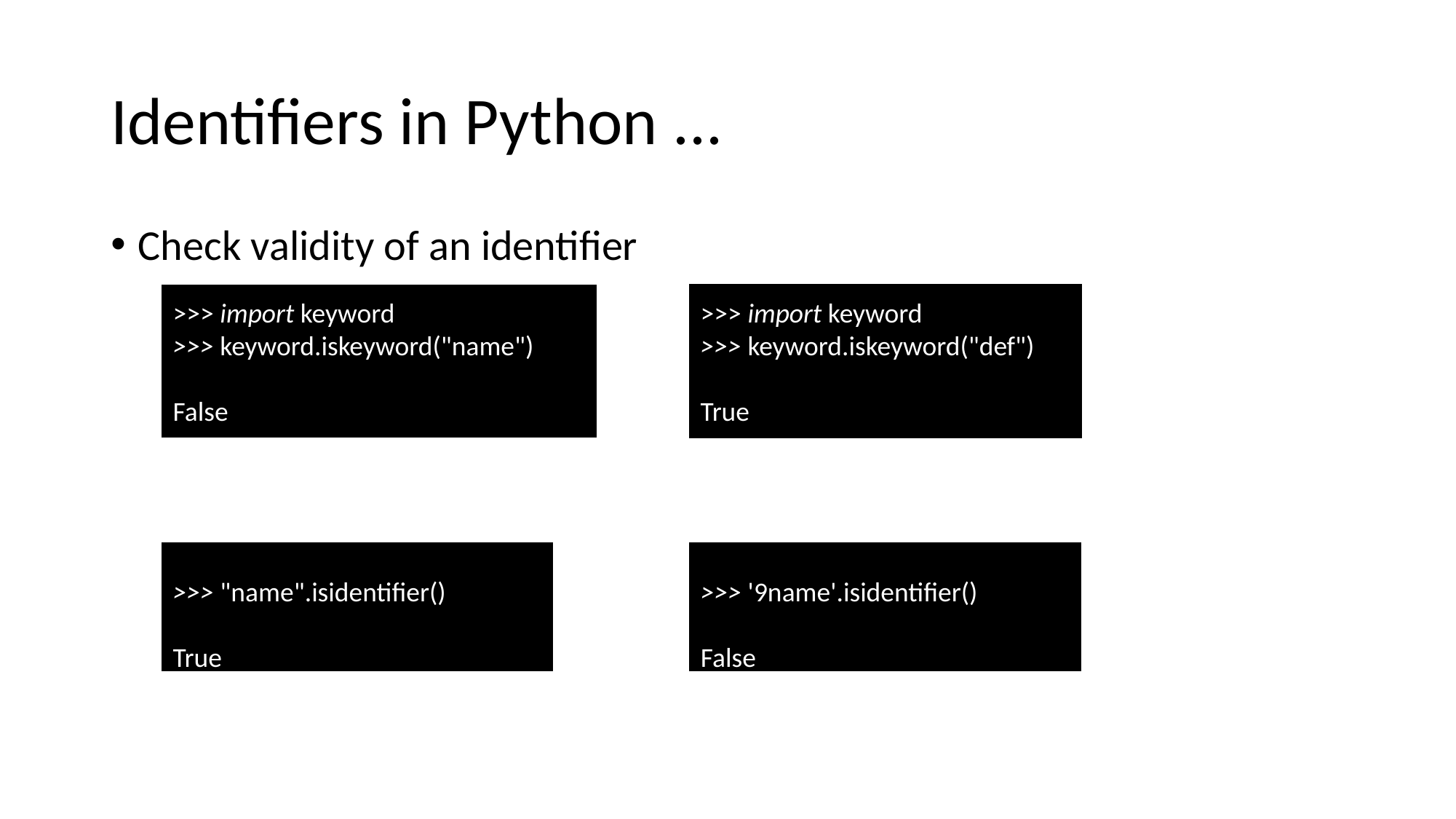

# Identifiers in Python ...
Check validity of an identifier

>>> import keyword
>>> keyword.iskeyword("def")

True
>>> import keyword
>>> keyword.iskeyword("name")

False
>>> '9name'.isidentifier()

False
>>> "name".isidentifier()

True